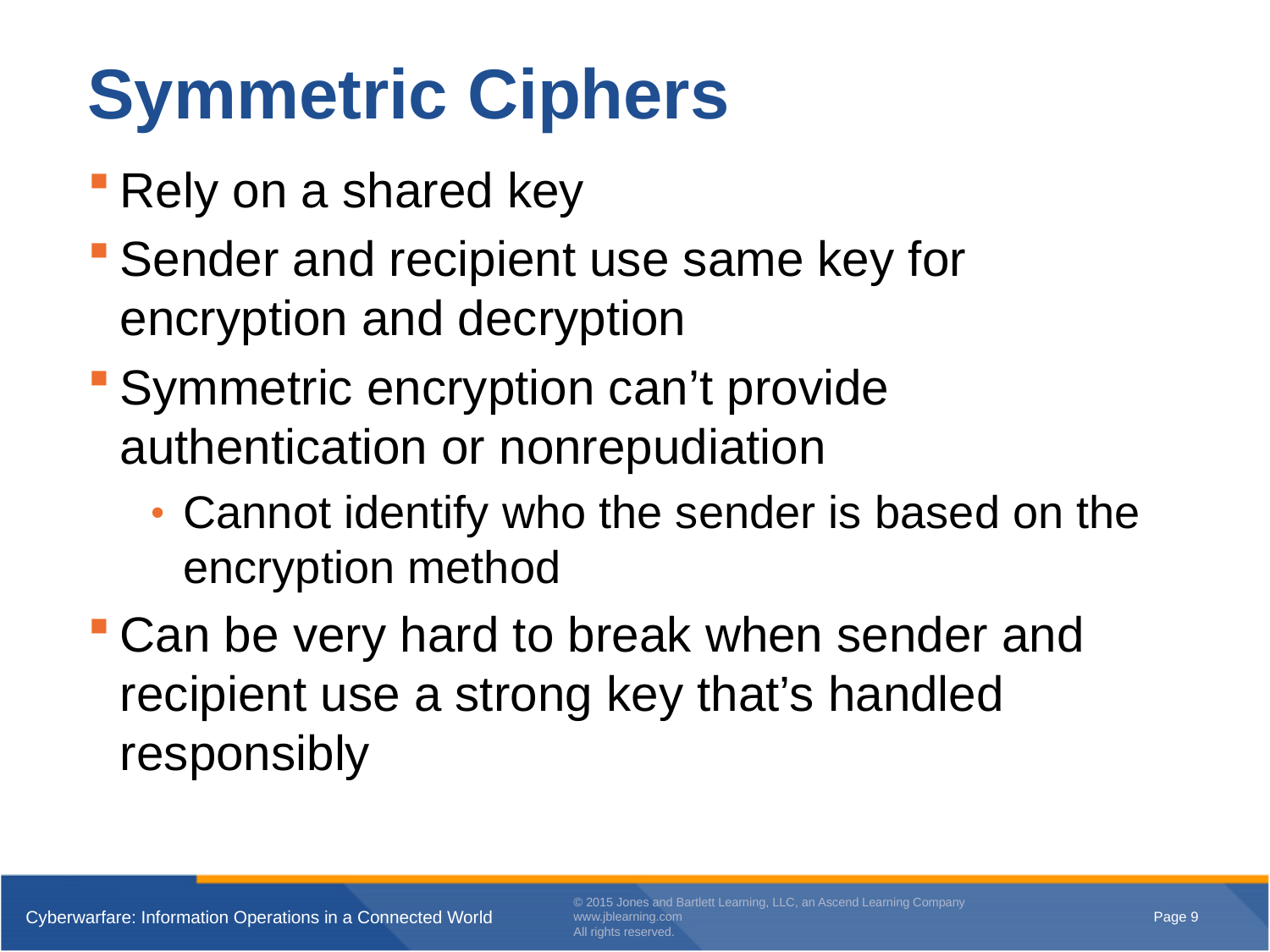

# Symmetric Ciphers
Rely on a shared key
Sender and recipient use same key for encryption and decryption
Symmetric encryption can’t provide authentication or nonrepudiation
Cannot identify who the sender is based on the encryption method
Can be very hard to break when sender and recipient use a strong key that’s handled responsibly